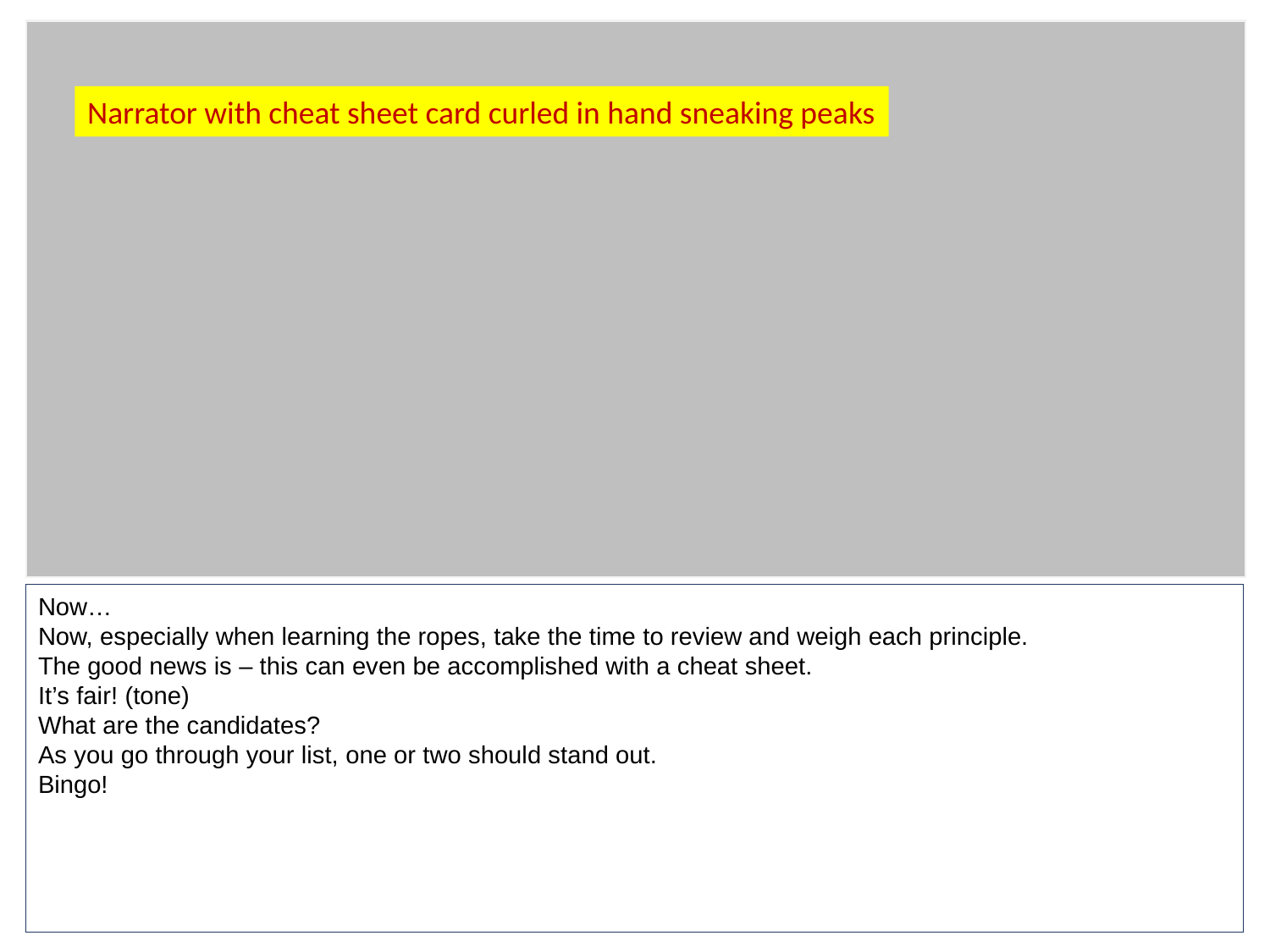

Narrator with cheat sheet card curled in hand sneaking peaks
Now…
Now, especially when learning the ropes, take the time to review and weigh each principle.
The good news is – this can even be accomplished with a cheat sheet.
It’s fair! (tone)
What are the candidates?
As you go through your list, one or two should stand out.
Bingo!